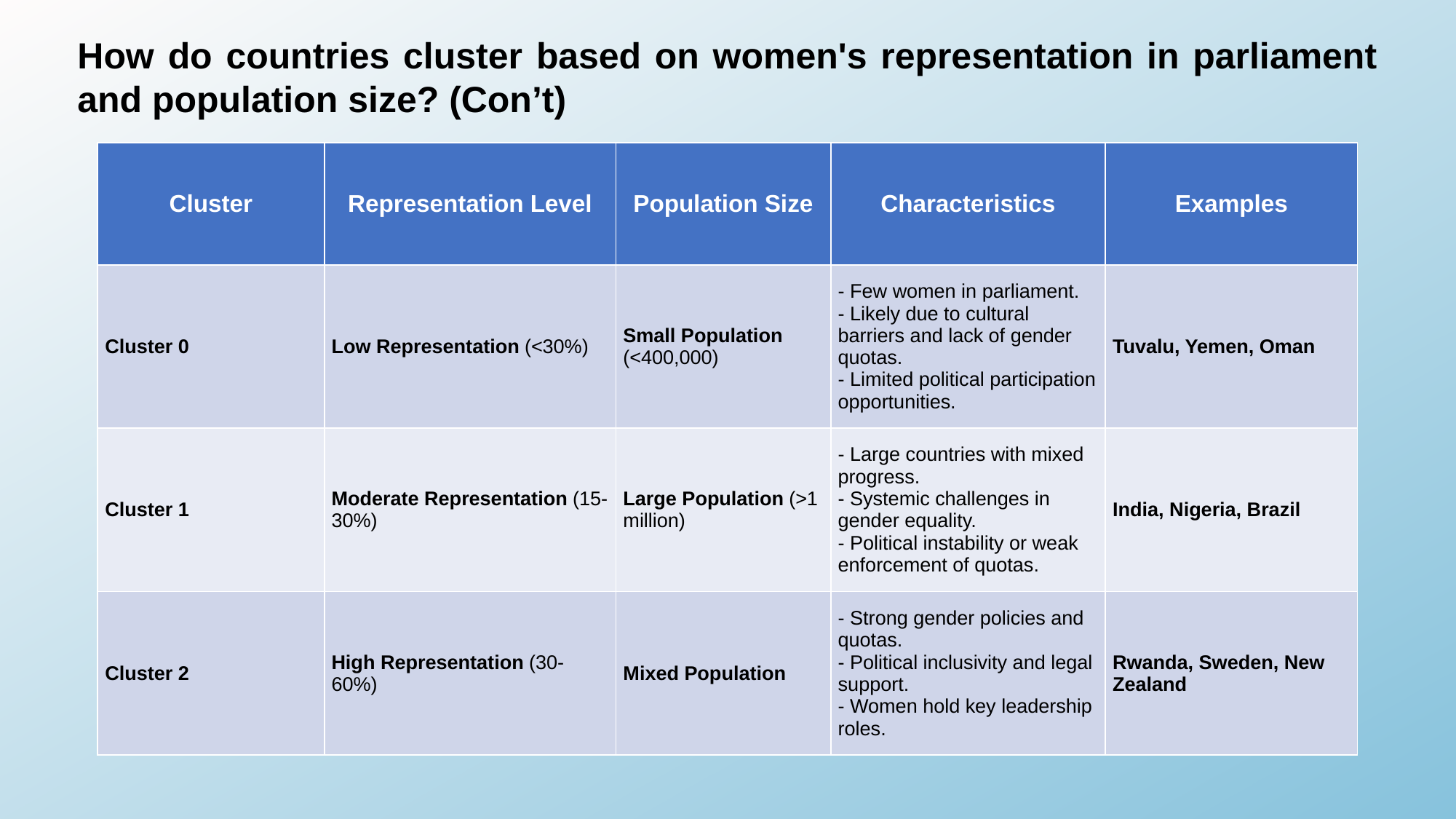

How do countries cluster based on women's representation in parliament and population size? (Con’t)
| Cluster | Representation Level | Population Size | Characteristics | Examples |
| --- | --- | --- | --- | --- |
| Cluster 0 | Low Representation (<30%) | Small Population (<400,000) | - Few women in parliament. - Likely due to cultural barriers and lack of gender quotas. - Limited political participation opportunities. | Tuvalu, Yemen, Oman |
| Cluster 1 | Moderate Representation (15-30%) | Large Population (>1 million) | - Large countries with mixed progress. - Systemic challenges in gender equality. - Political instability or weak enforcement of quotas. | India, Nigeria, Brazil |
| Cluster 2 | High Representation (30-60%) | Mixed Population | - Strong gender policies and quotas. - Political inclusivity and legal support. - Women hold key leadership roles. | Rwanda, Sweden, New Zealand |
19